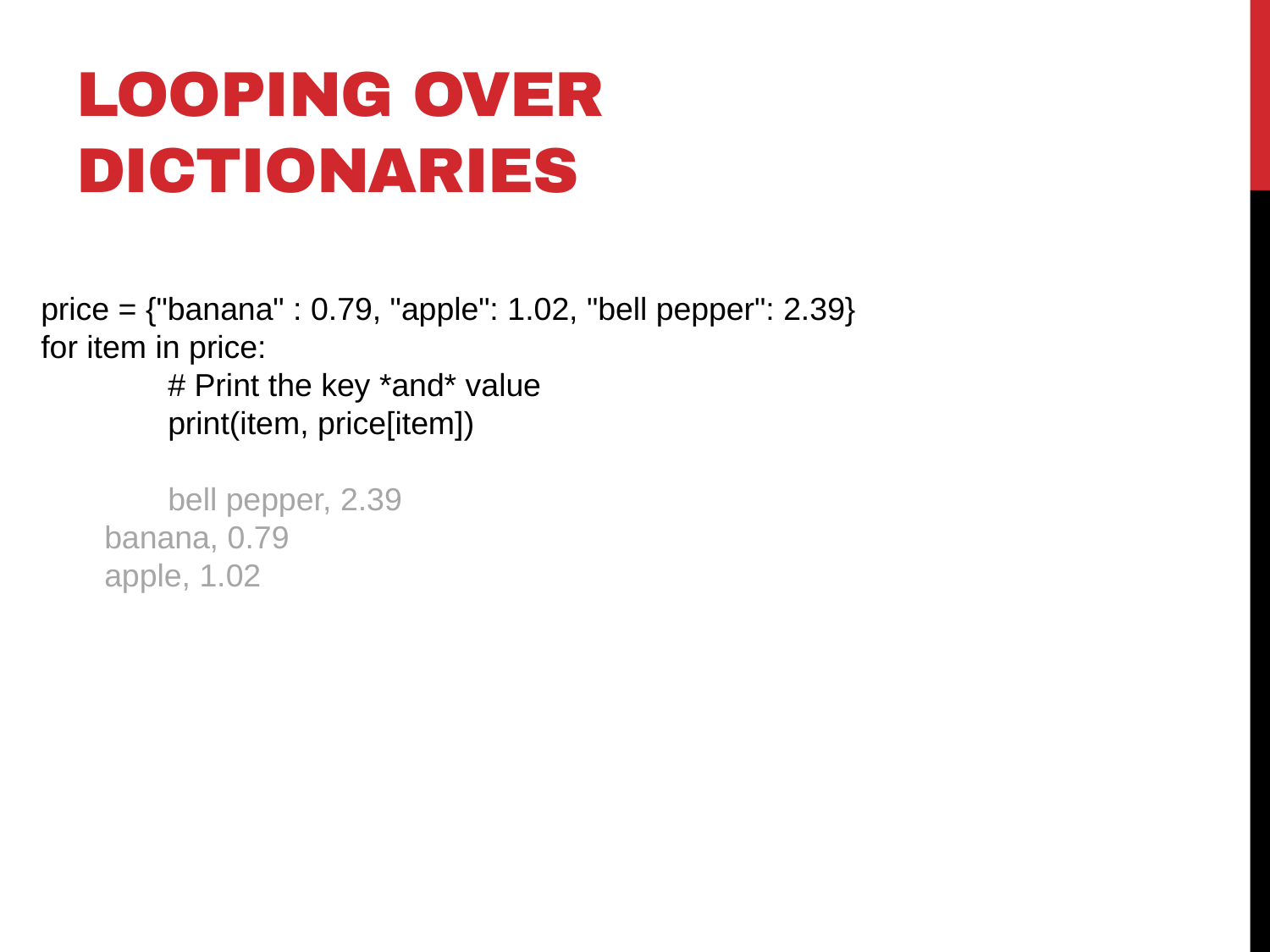

# looping over dictionaries
price = {"banana" : 0.79, "apple": 1.02, "bell pepper": 2.39}
for item in price:
	# Print the key *and* value
	print(item, price[item])

	bell pepper, 2.39
banana, 0.79
apple, 1.02